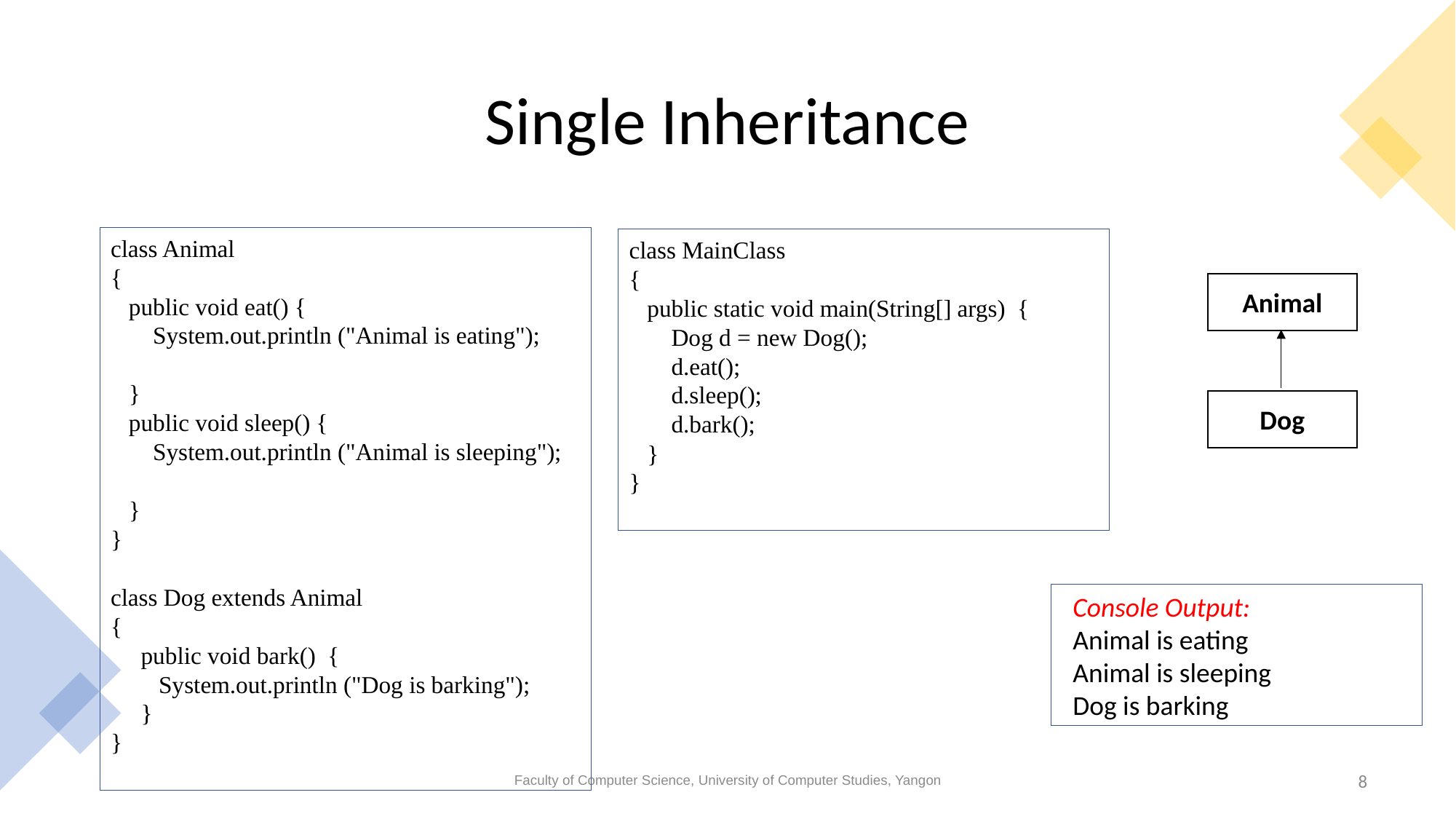

# Single Inheritance
class Animal
{
   public void eat() {
       System.out.println ("Animal is eating");
   }
   public void sleep() {
       System.out.println ("Animal is sleeping");
   }
}

class Dog extends Animal
{
     public void bark()  {
        System.out.println ("Dog is barking");
     }
}

class MainClass
{
   public static void main(String[] args)  {
       Dog d = new Dog();
       d.eat();
       d.sleep();
       d.bark();
   }
}

Animal
Dog

Console Output:
Animal is eating
Animal is sleeping
Dog is barking
Faculty of Computer Science, University of Computer Studies, Yangon
8